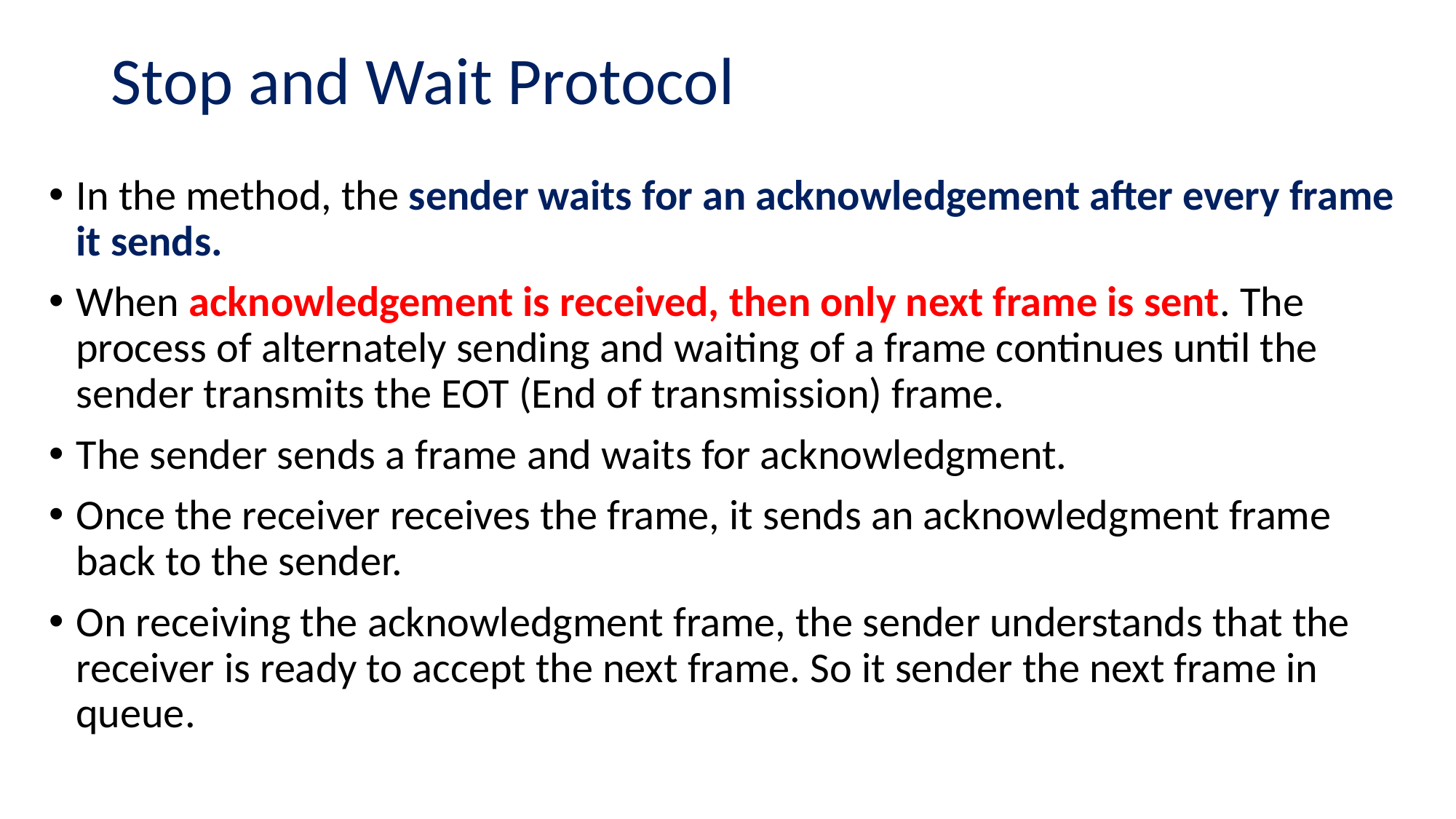

# Stop and Wait Protocol
In the method, the sender waits for an acknowledgement after every frame it sends.
When acknowledgement is received, then only next frame is sent. The process of alternately sending and waiting of a frame continues until the sender transmits the EOT (End of transmission) frame.
The sender sends a frame and waits for acknowledgment.
Once the receiver receives the frame, it sends an acknowledgment frame back to the sender.
On receiving the acknowledgment frame, the sender understands that the receiver is ready to accept the next frame. So it sender the next frame in queue.